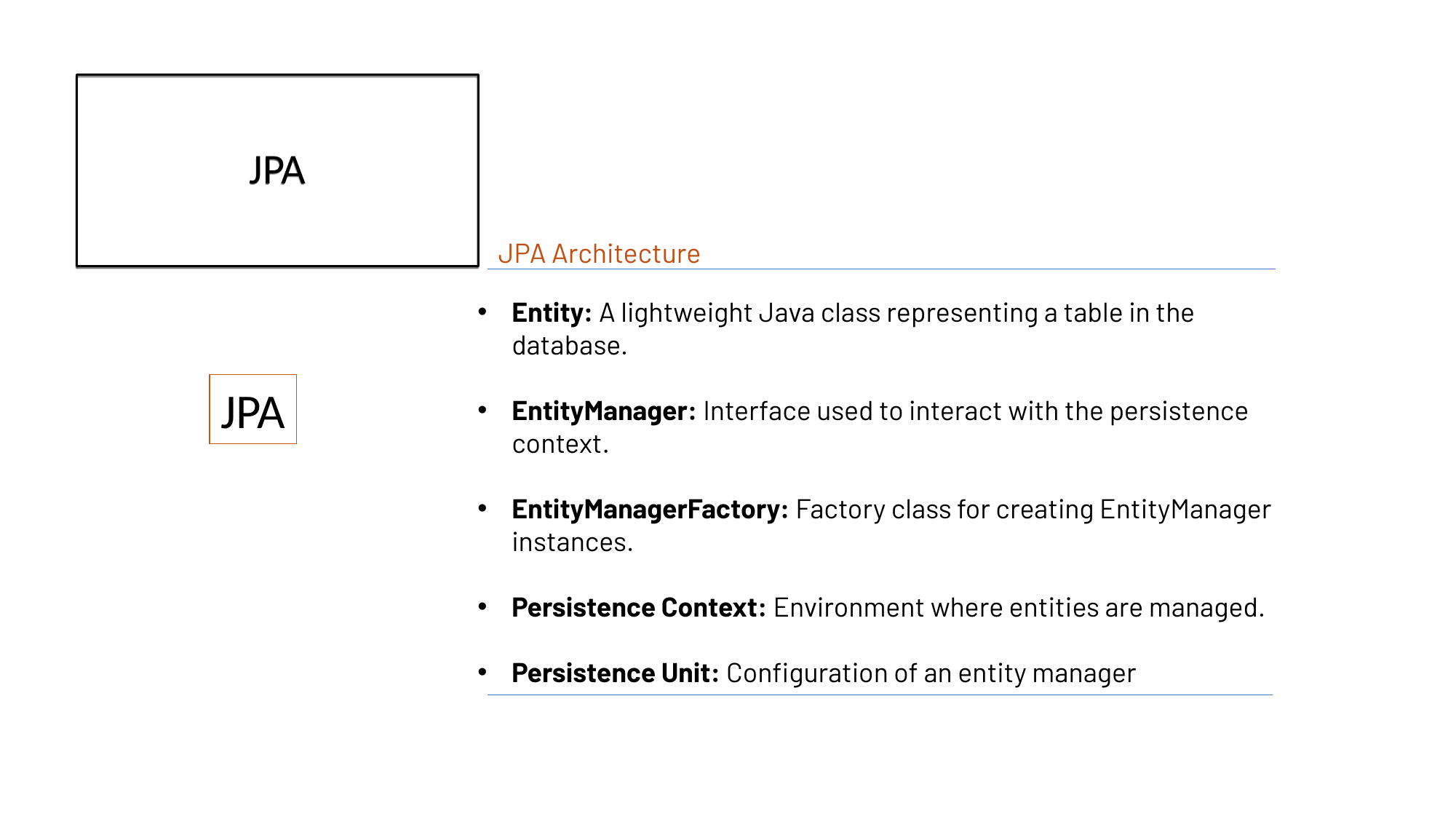

# JPA
JPA Architecture
Entity: A lightweight Java class representing a table in the database.

EntityManager: Interface used to interact with the persistence context.

EntityManagerFactory: Factory class for creating EntityManager instances.

Persistence Context: Environment where entities are managed.

Persistence Unit: Configuration of an entity manager
JPA